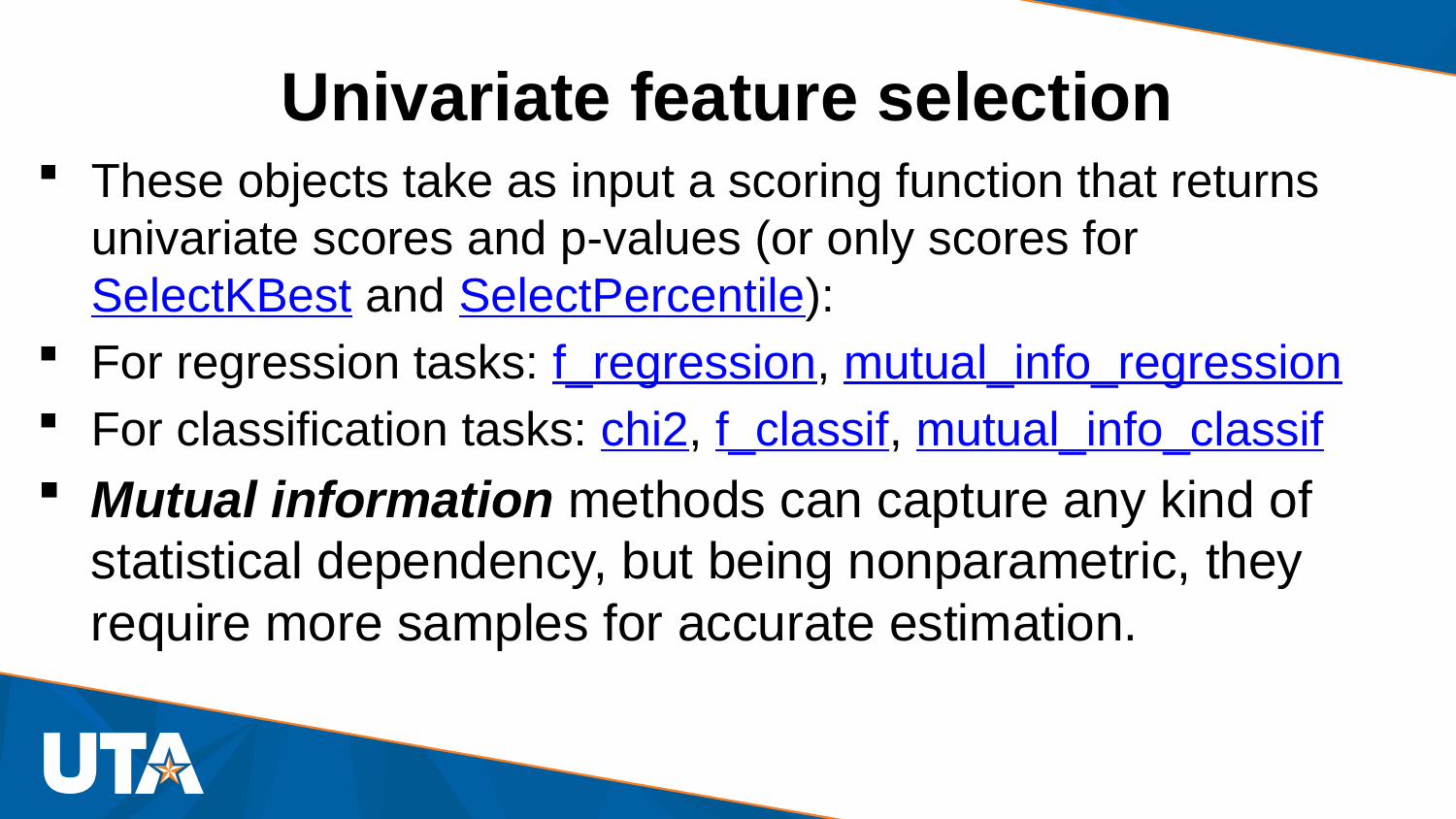

# Univariate feature selection
These objects take as input a scoring function that returns univariate scores and p-values (or only scores for SelectKBest and SelectPercentile):
For regression tasks: f_regression, mutual_info_regression
For classification tasks: chi2, f_classif, mutual_info_classif
Mutual information methods can capture any kind of statistical dependency, but being nonparametric, they require more samples for accurate estimation.